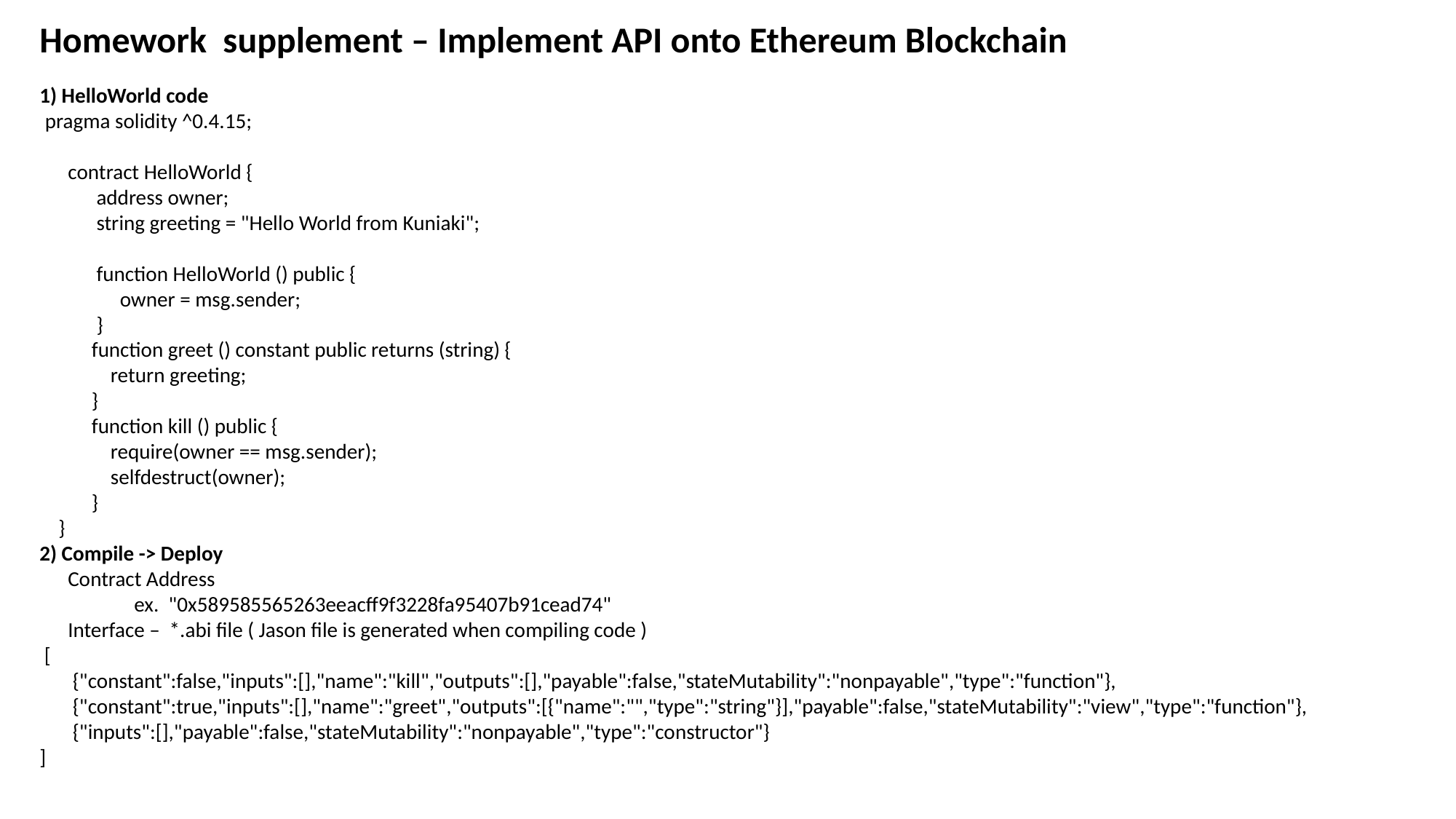

Homework  supplement – Implement API onto Ethereum Blockchain

1) HelloWorld code
 ﻿pragma solidity ^0.4.15;

      contract HelloWorld {
            address owner;
            string greeting = "Hello World from Kuniaki";

            function HelloWorld () public {
                 owner = msg.sender;
            }
           function greet () constant public returns (string) {
               return greeting;
           }
           function kill () public {
               require(owner == msg.sender);
               selfdestruct(owner);
           }
    }
2) Compile -> Deploy
      Contract Address
                    ex.  ﻿"0x589585565263eeacff9f3228fa95407b91cead74"
      Interface –  *.abi file ( Jason file is generated when compiling code )
 [
       {"constant":false,"inputs":[],"name":"kill","outputs":[],"payable":false,"stateMutability":"nonpayable","type":"function"},
       {"constant":true,"inputs":[],"name":"greet","outputs":[{"name":"","type":"string"}],"payable":false,"stateMutability":"view","type":"function"},
       {"inputs":[],"payable":false,"stateMutability":"nonpayable","type":"constructor"}
]